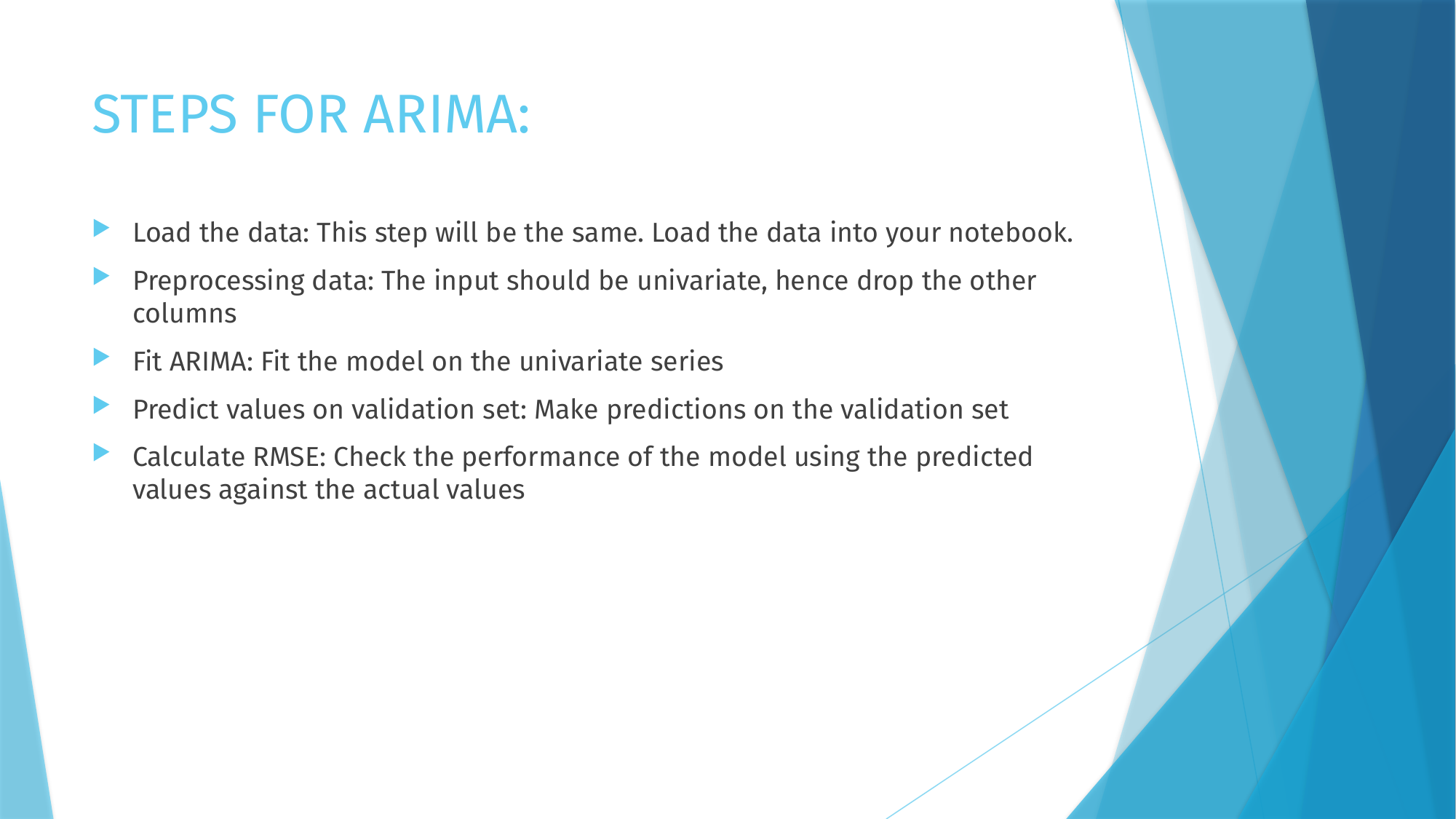

# STEPS FOR ARIMA:
Load the data: This step will be the same. Load the data into your notebook.
Preprocessing data: The input should be univariate, hence drop the other columns
Fit ARIMA: Fit the model on the univariate series
Predict values on validation set: Make predictions on the validation set
Calculate RMSE: Check the performance of the model using the predicted values against the actual values